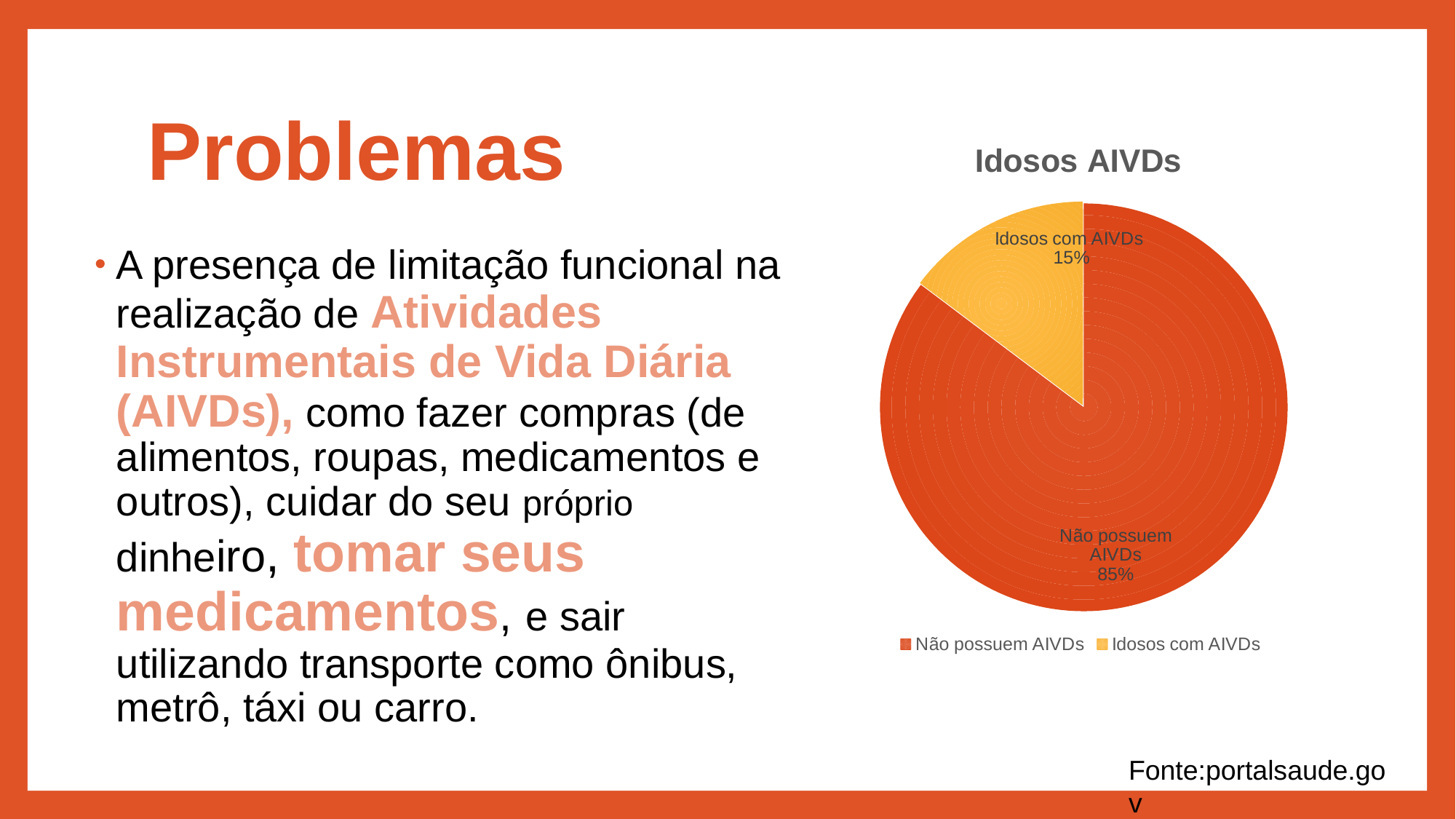

# Problemas

### Chart: Idosos AIVDs

| Category | Idosos |
|---|---|
| Não possuem AIVDs | 100.0 |
| Idosos com AIVDs  | 17.3 |
A presença de limitação funcional na realização de Atividades Instrumentais de Vida Diária (AIVDs), como fazer compras (de alimentos, roupas, medicamentos e outros), cuidar do seu próprio dinheiro, tomar seus medicamentos, e sair utilizando transporte como ônibus, metrô, táxi ou carro.
Fonte:portalsaude.gov